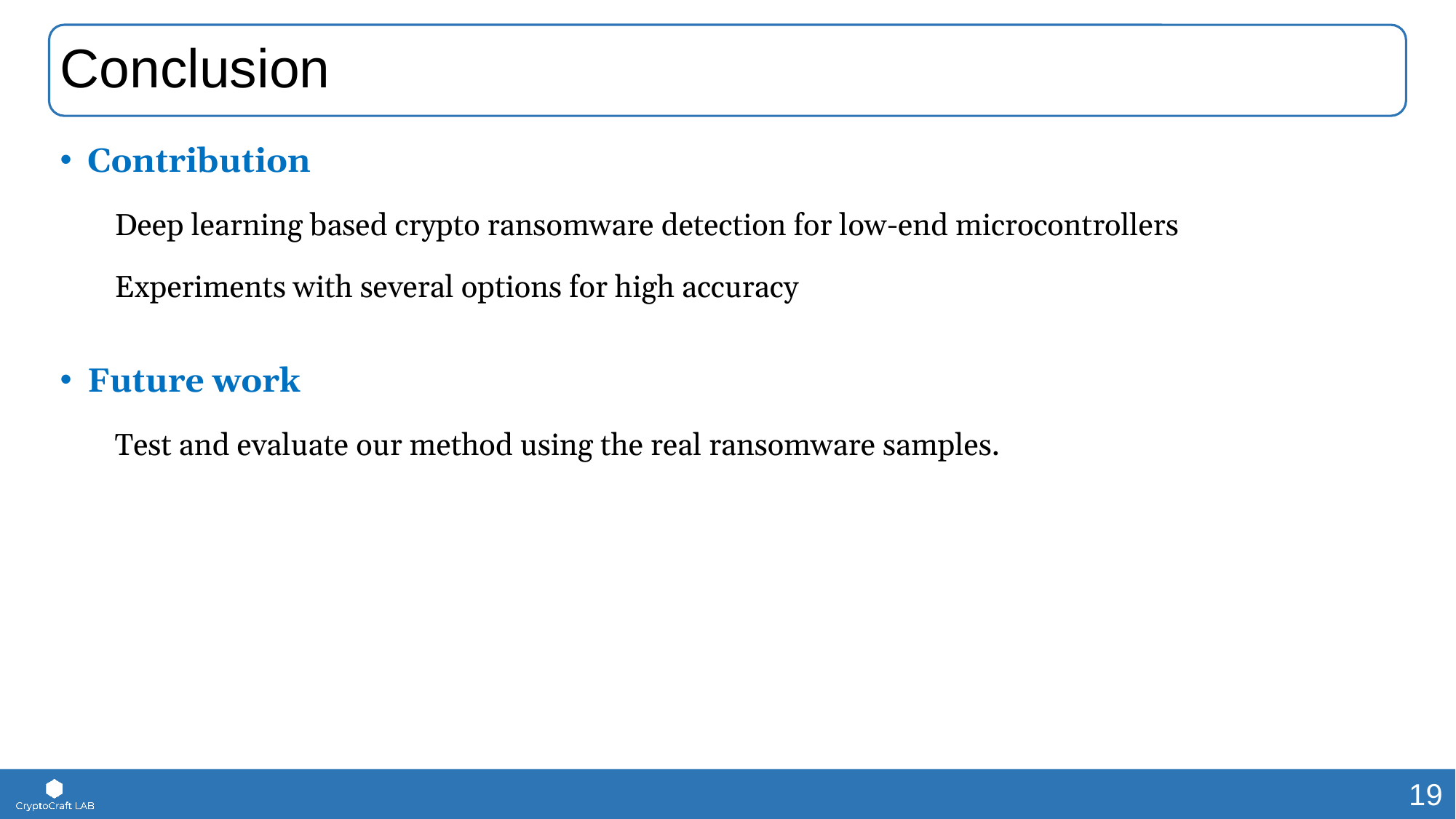

# Conclusion
Contribution
Deep learning based crypto ransomware detection for low-end microcontrollers
Experiments with several options for high accuracy

Future work
Test and evaluate our method using the real ransomware samples.